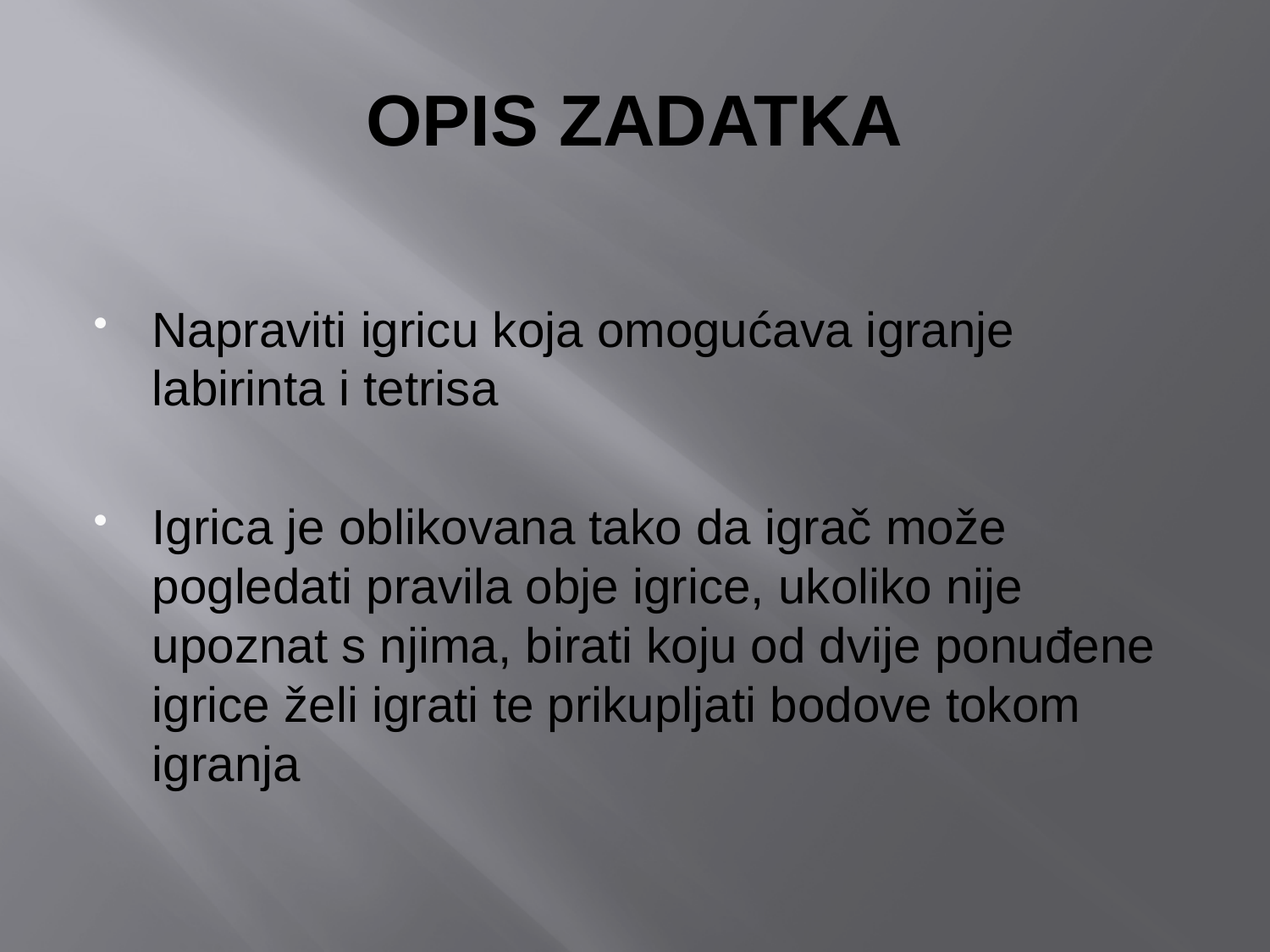

# OPIS ZADATKA

Napraviti igricu koja omogućava igranje labirinta i tetrisa

Igrica je oblikovana tako da igrač može pogledati pravila obje igrice, ukoliko nije upoznat s njima, birati koju od dvije ponuđene igrice želi igrati te prikupljati bodove tokom igranja